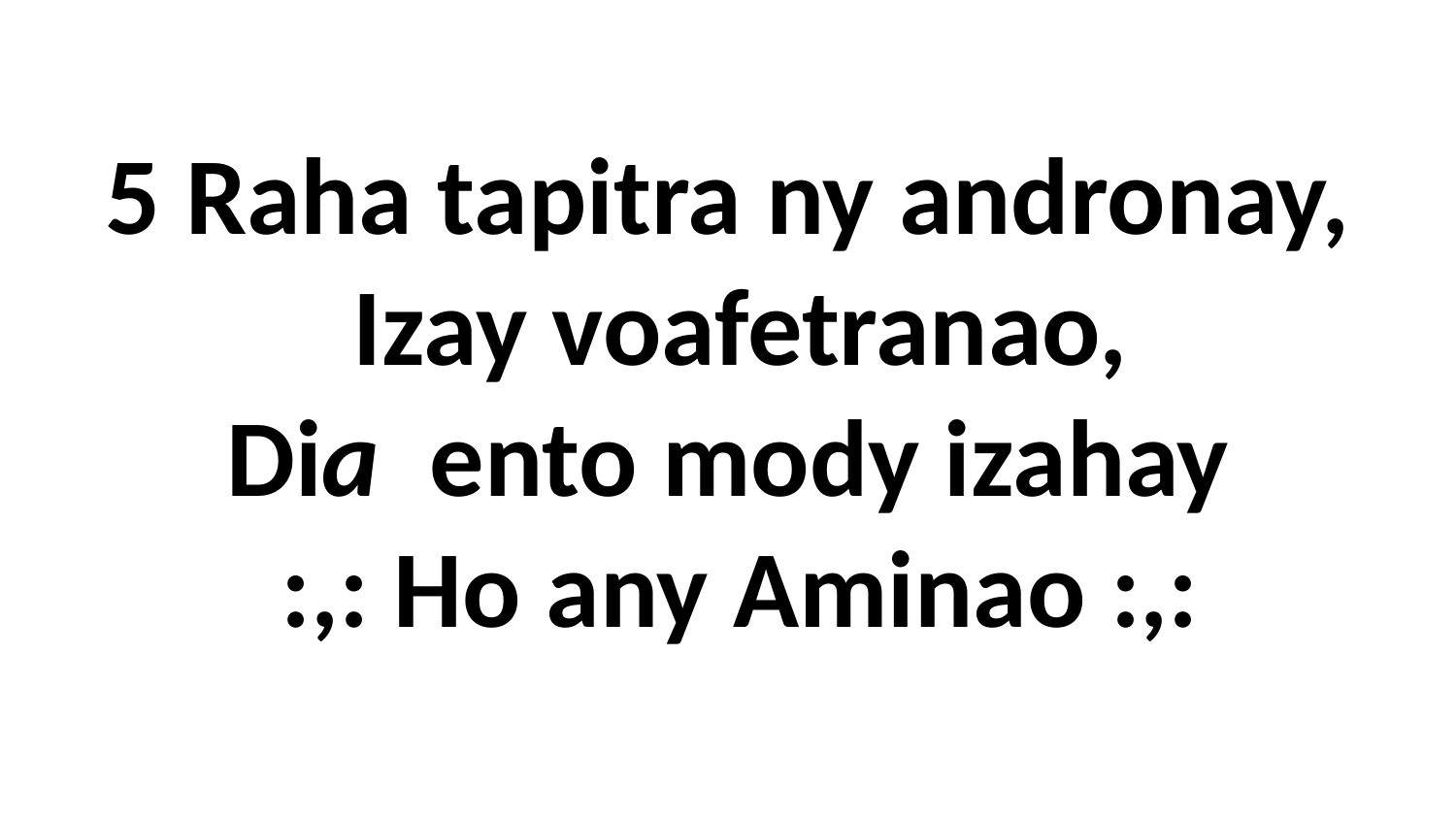

5 Raha tapitra ny andronay,
 Izay voafetranao,
Dia  ento mody izahay
 :,: Ho any Aminao :,: